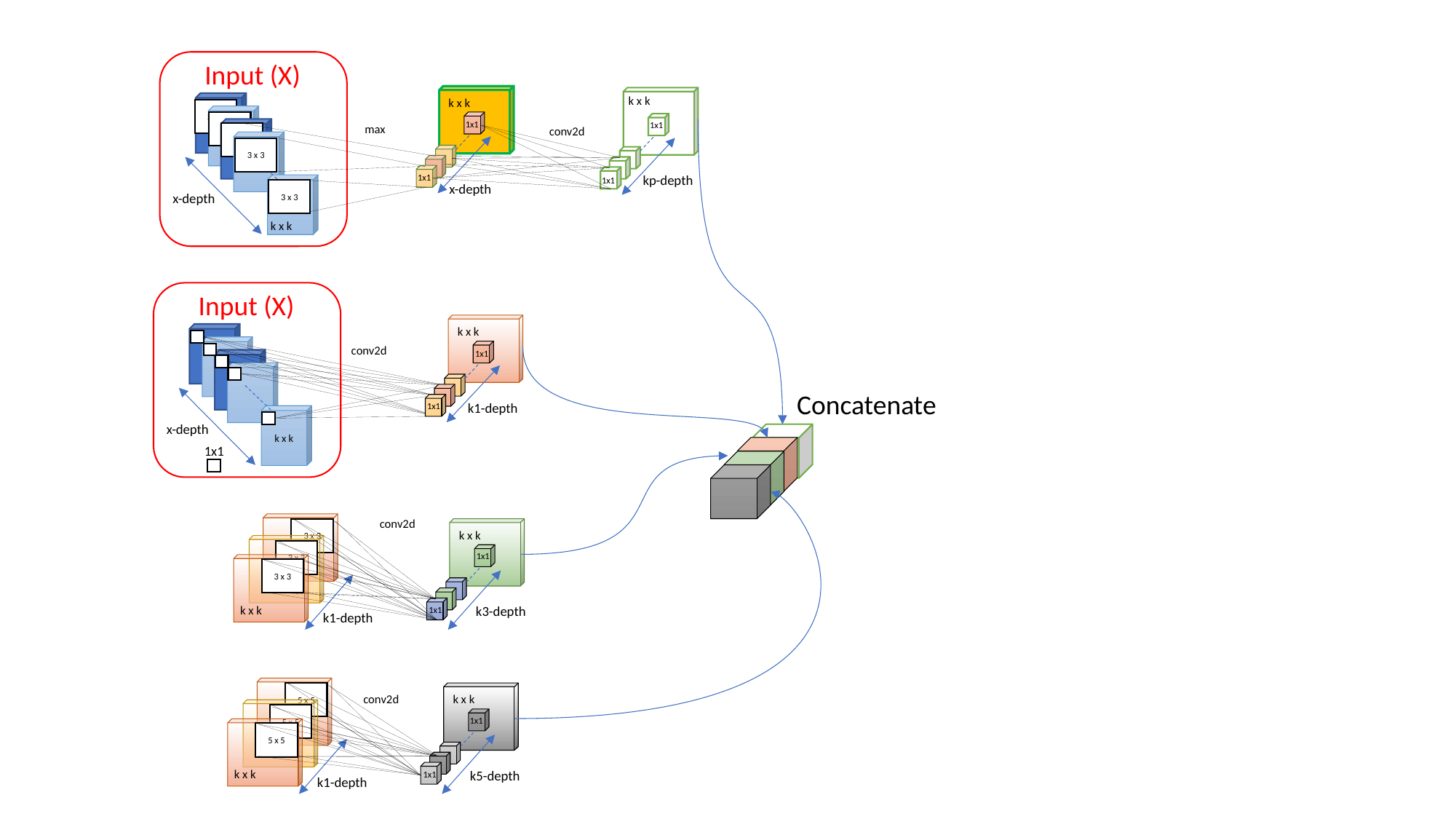

Input (X)

k x k

1x1

1x1
x-depth

k x k

1x1

kp-depth

1x1

3 x 3

3 x 3
max
conv2d

3 x 3

3 x 3
k x k
3 x 3
x-depth
k x k

Input (X)

k x k

k1-depth

1x1
1x1

k x k

x-depth
1x1

conv2d
Concatenate

conv2d

3 x 3

3 x 3

3 x 3
k x k
k1-depth

k x k

1x1

k3-depth

1x1

5 x 5

5 x 5

5 x 5
k x k
k1-depth

k x k

1x1

k5-depth

1x1
conv2d